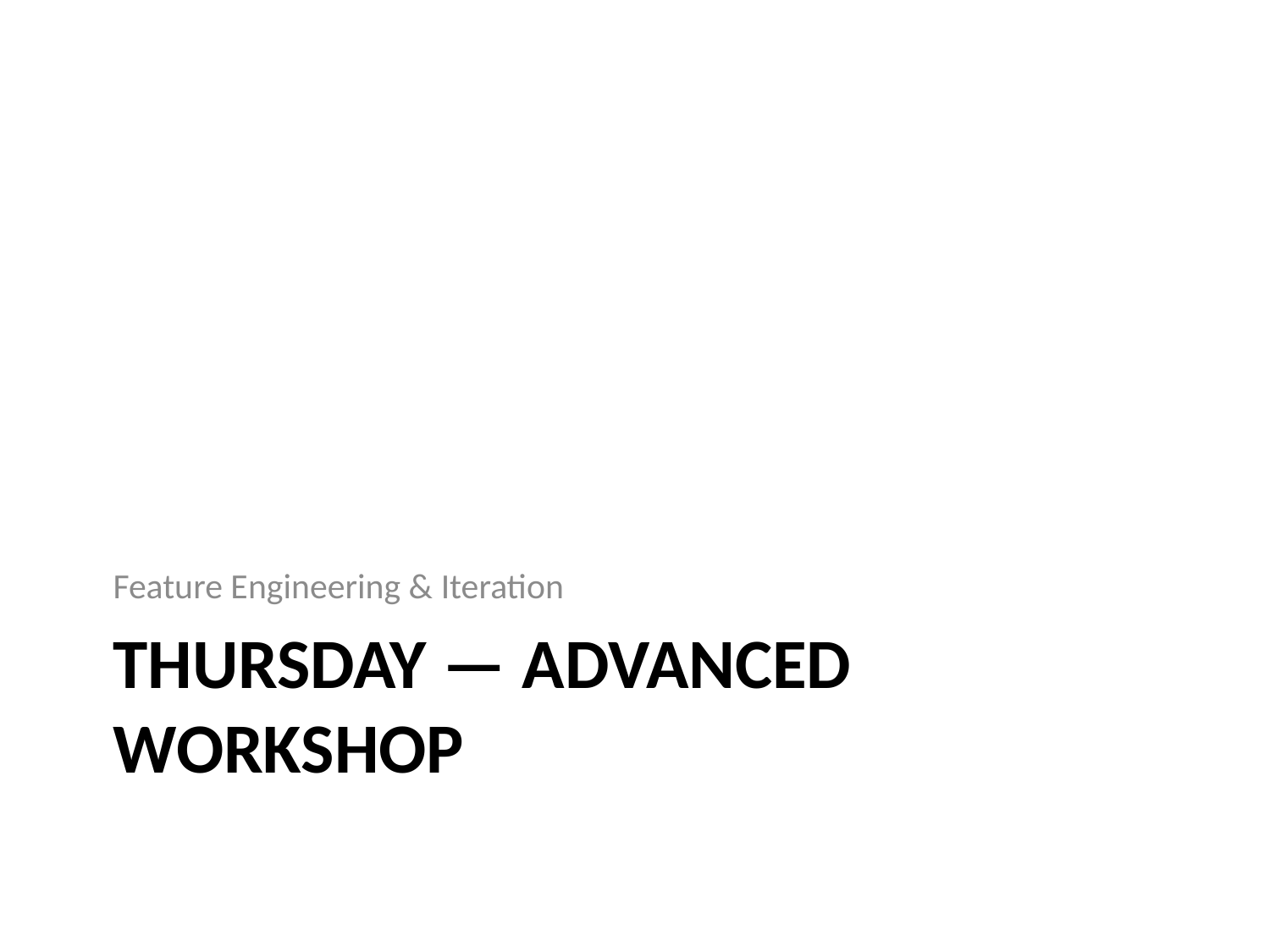

Feature Engineering & Iteration
# Thursday — Advanced Workshop